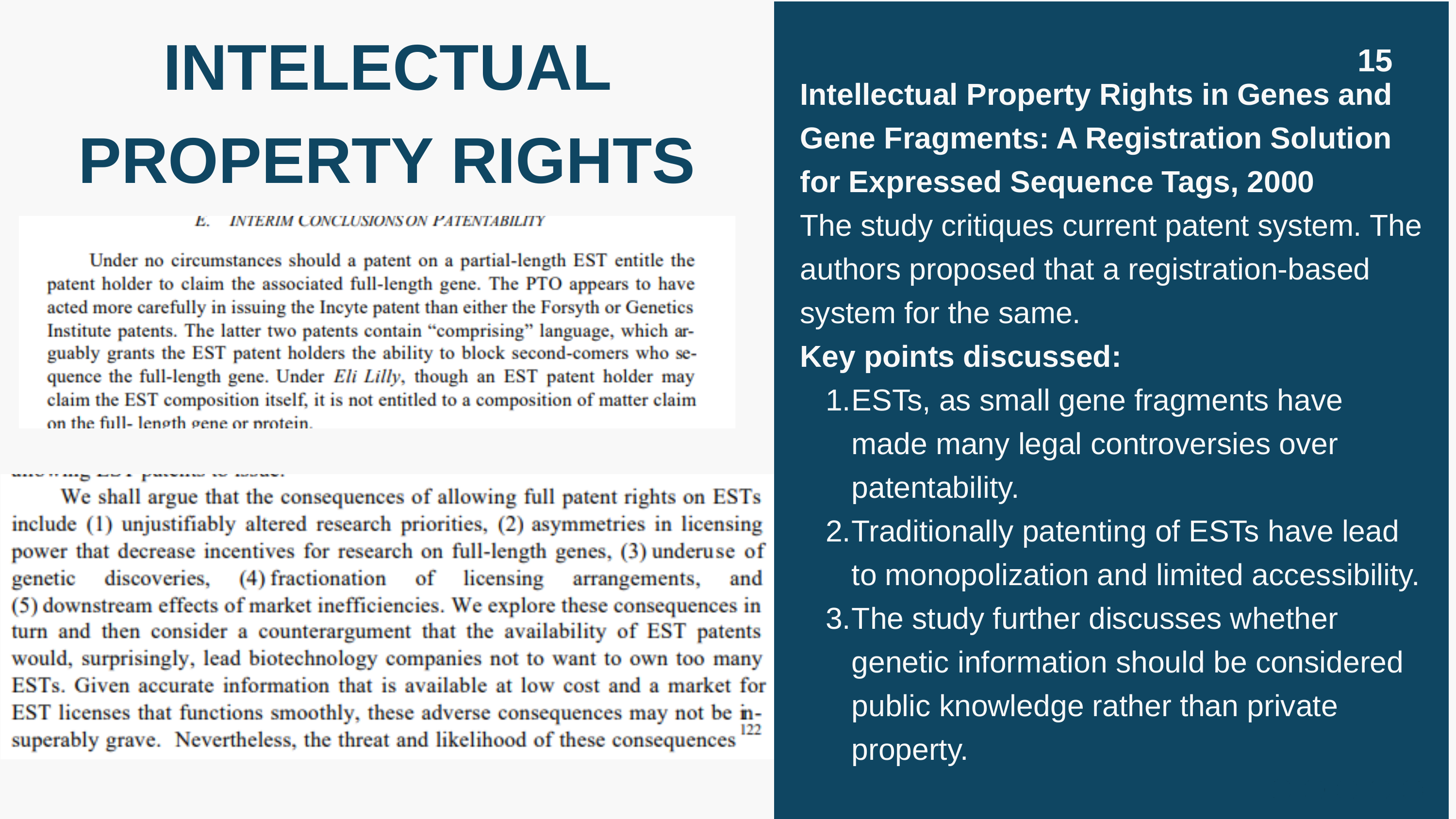

INTELECTUAL PROPERTY RIGHTS
15
Intellectual Property Rights in Genes and Gene Fragments: A Registration Solution for Expressed Sequence Tags, 2000
The study critiques current patent system. The authors proposed that a registration-based system for the same.
Key points discussed:
ESTs, as small gene fragments have made many legal controversies over patentability.
Traditionally patenting of ESTs have lead to monopolization and limited accessibility.
The study further discusses whether genetic information should be considered public knowledge rather than private property.